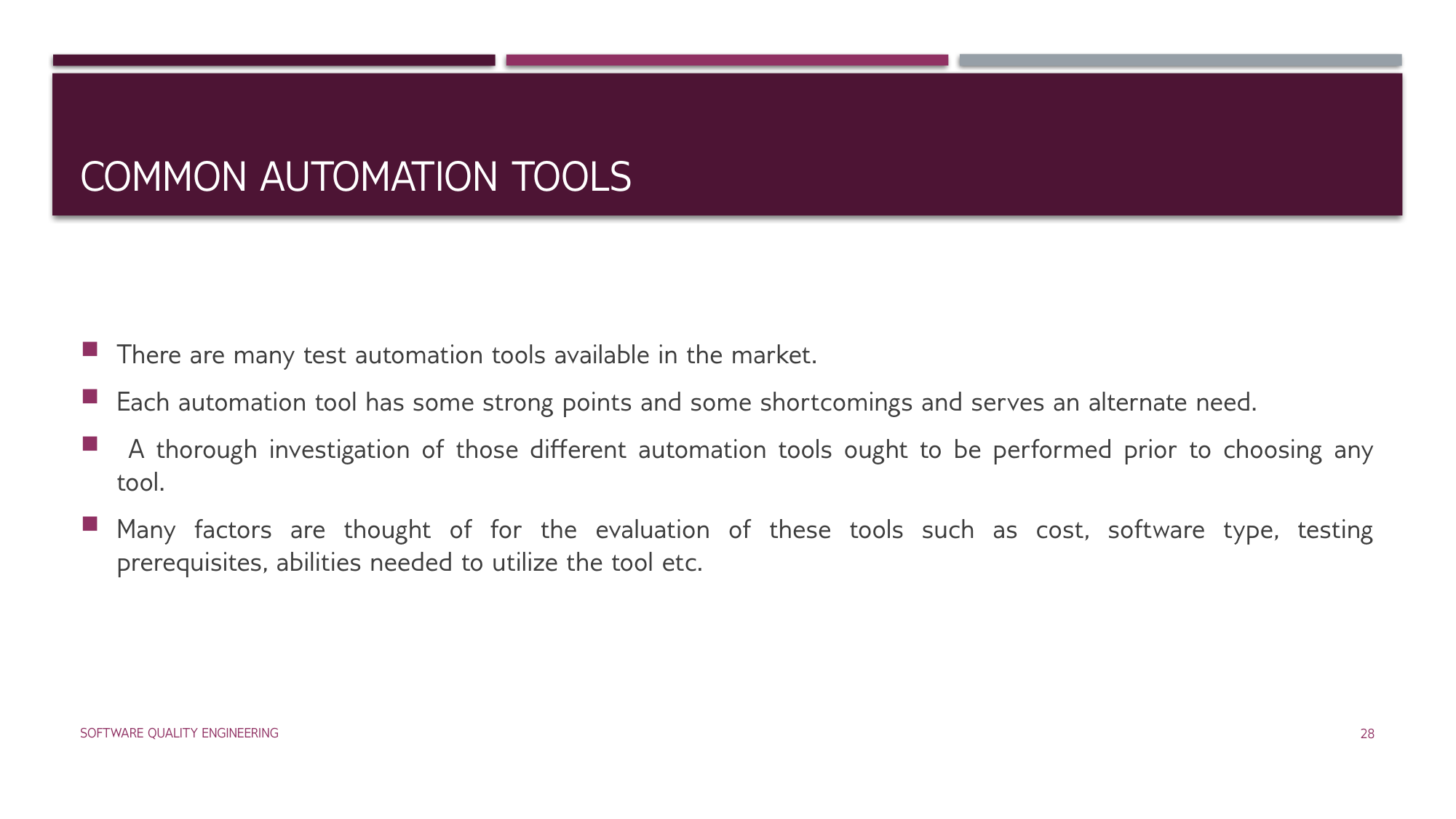

# Common Automation Tools
There are many test automation tools available in the market.
Each automation tool has some strong points and some shortcomings and serves an alternate need.
 A thorough investigation of those different automation tools ought to be performed prior to choosing any tool.
Many factors are thought of for the evaluation of these tools such as cost, software type, testing prerequisites, abilities needed to utilize the tool etc.

Software Quality Engineering
28